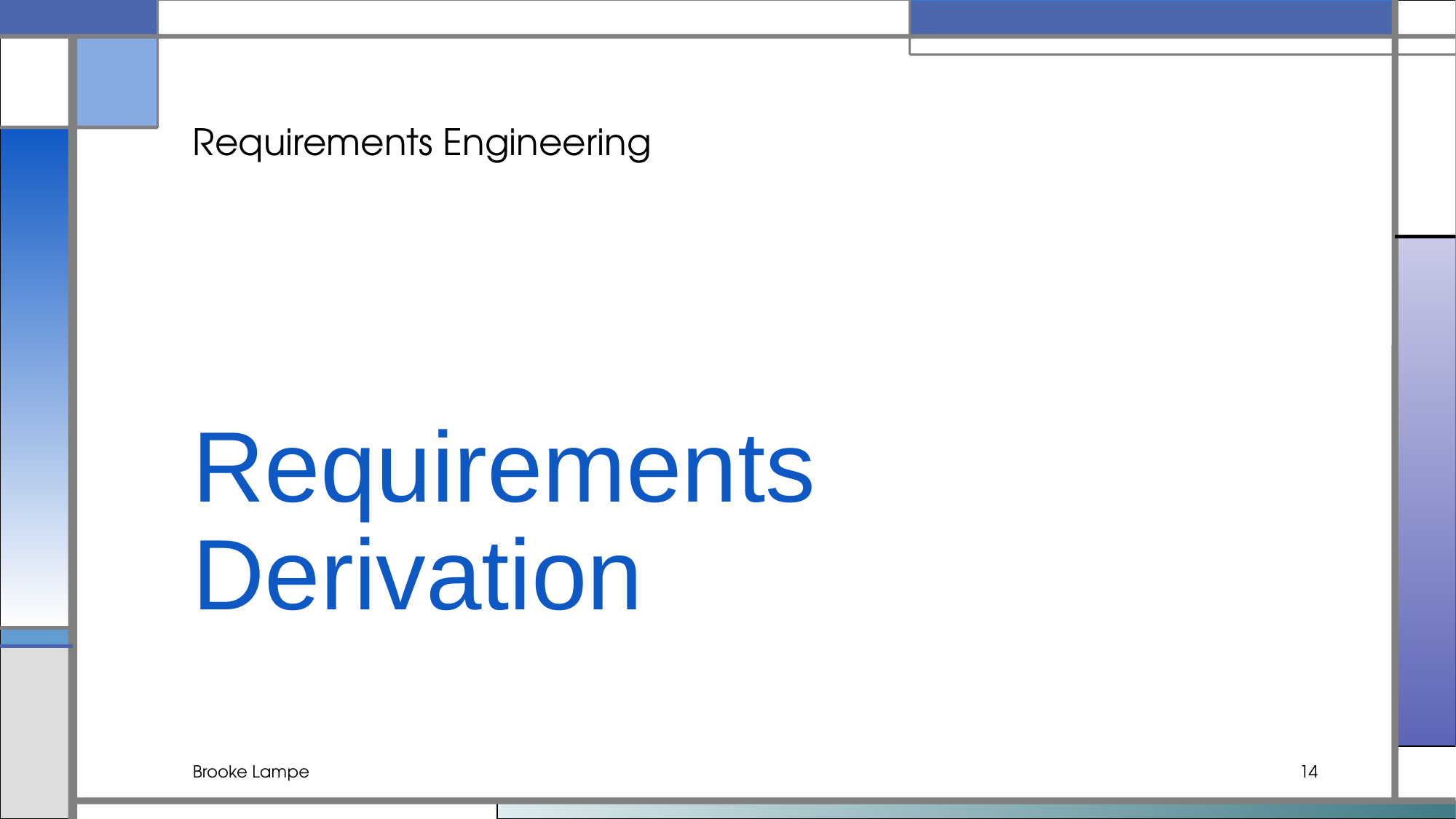

Requirements Engineering
# Requirements Derivation
Brooke Lampe
14